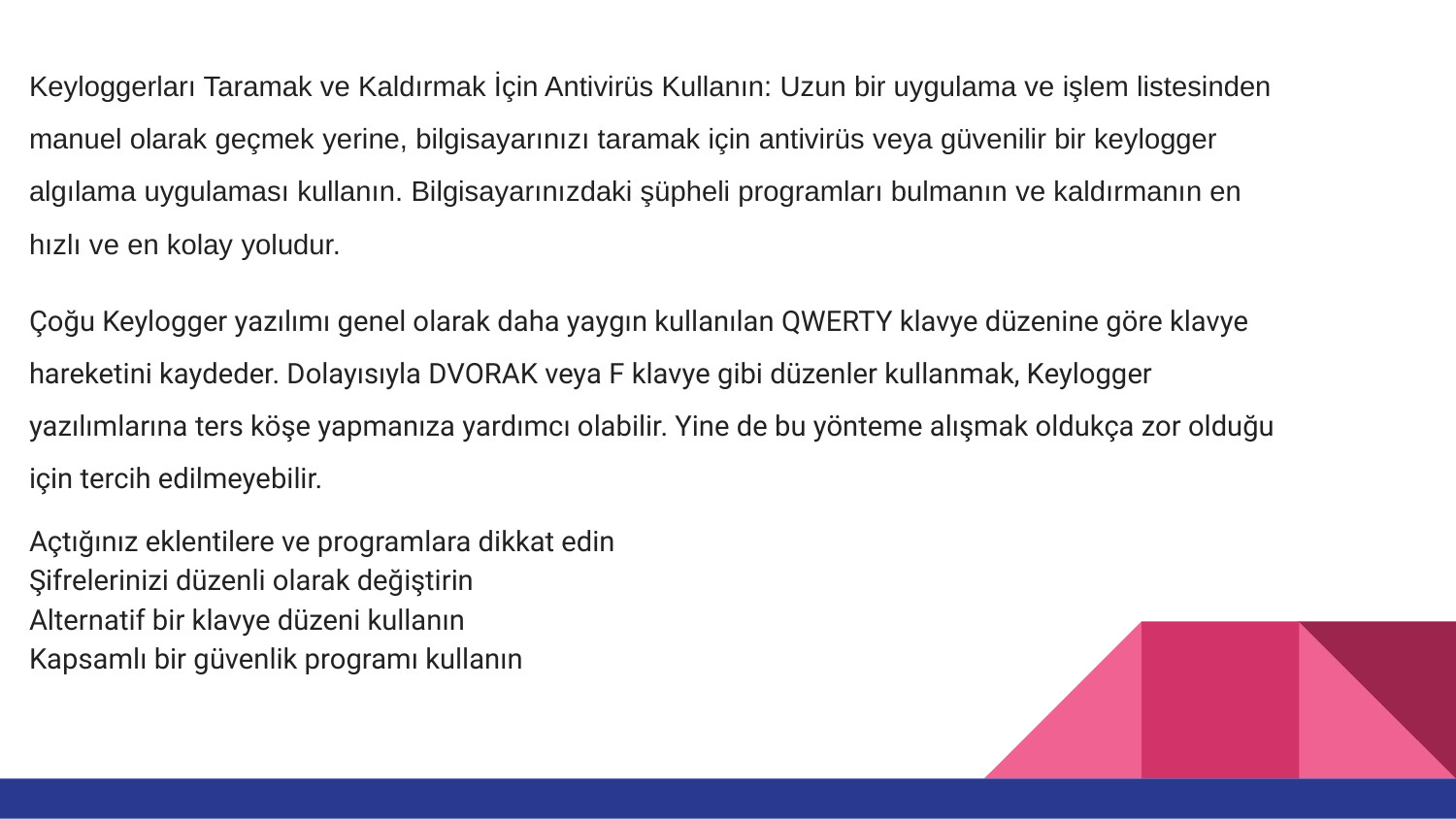

Keyloggerları Taramak ve Kaldırmak İçin Antivirüs Kullanın: Uzun bir uygulama ve işlem listesinden manuel olarak geçmek yerine, bilgisayarınızı taramak için antivirüs veya güvenilir bir keylogger algılama uygulaması kullanın. Bilgisayarınızdaki şüpheli programları bulmanın ve kaldırmanın en hızlı ve en kolay yoludur.
Çoğu Keylogger yazılımı genel olarak daha yaygın kullanılan QWERTY klavye düzenine göre klavye hareketini kaydeder. Dolayısıyla DVORAK veya F klavye gibi düzenler kullanmak, Keylogger yazılımlarına ters köşe yapmanıza yardımcı olabilir. Yine de bu yönteme alışmak oldukça zor olduğu için tercih edilmeyebilir.
Açtığınız eklentilere ve programlara dikkat edin
Şifrelerinizi düzenli olarak değiştirin
Alternatif bir klavye düzeni kullanın
Kapsamlı bir güvenlik programı kullanın